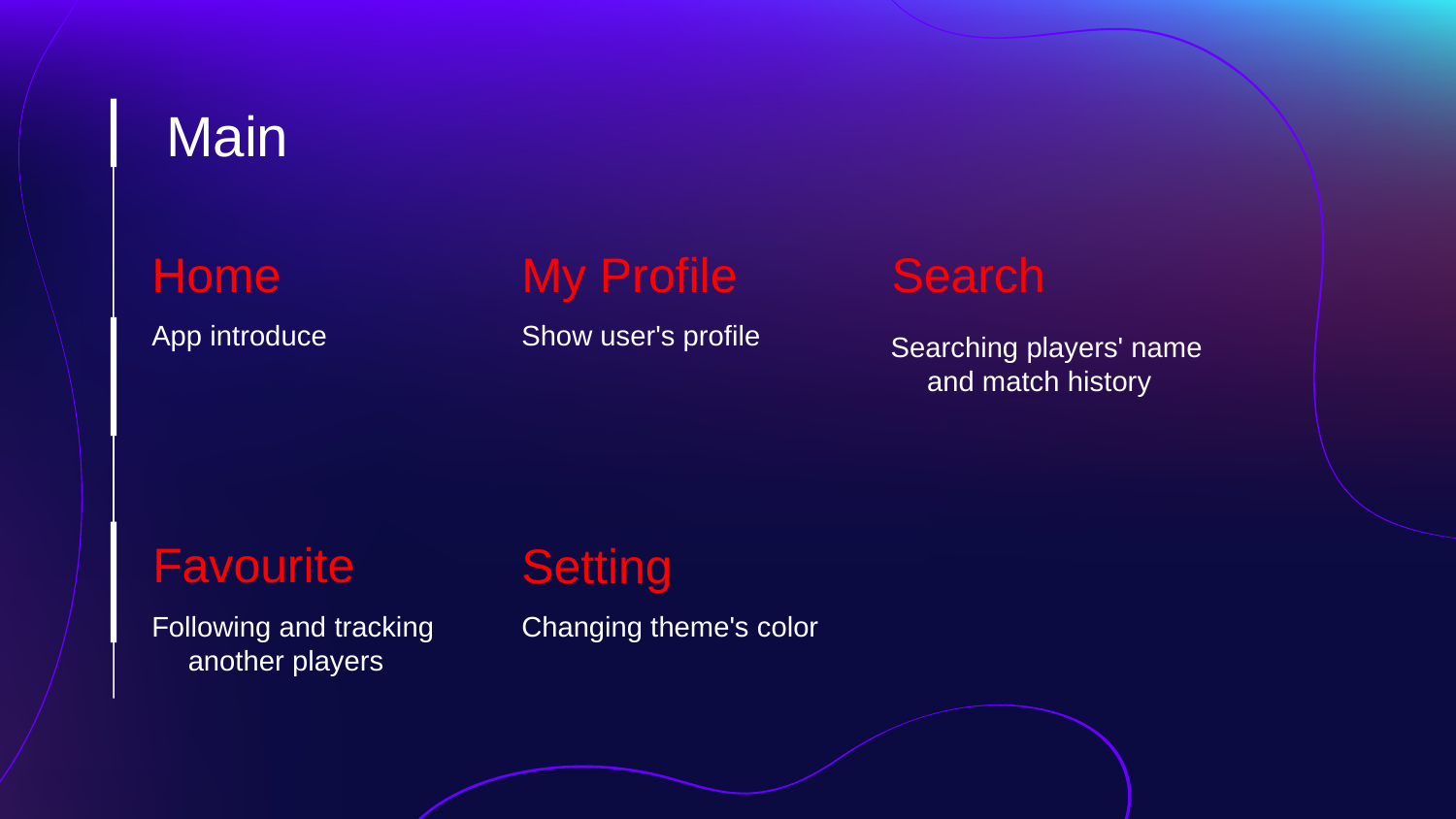

Main
Home
My Profile
Search
App introduce
Show user's profile
Searching players' name and match history
# Favourite
Setting

Following and tracking another players
Changing theme's color